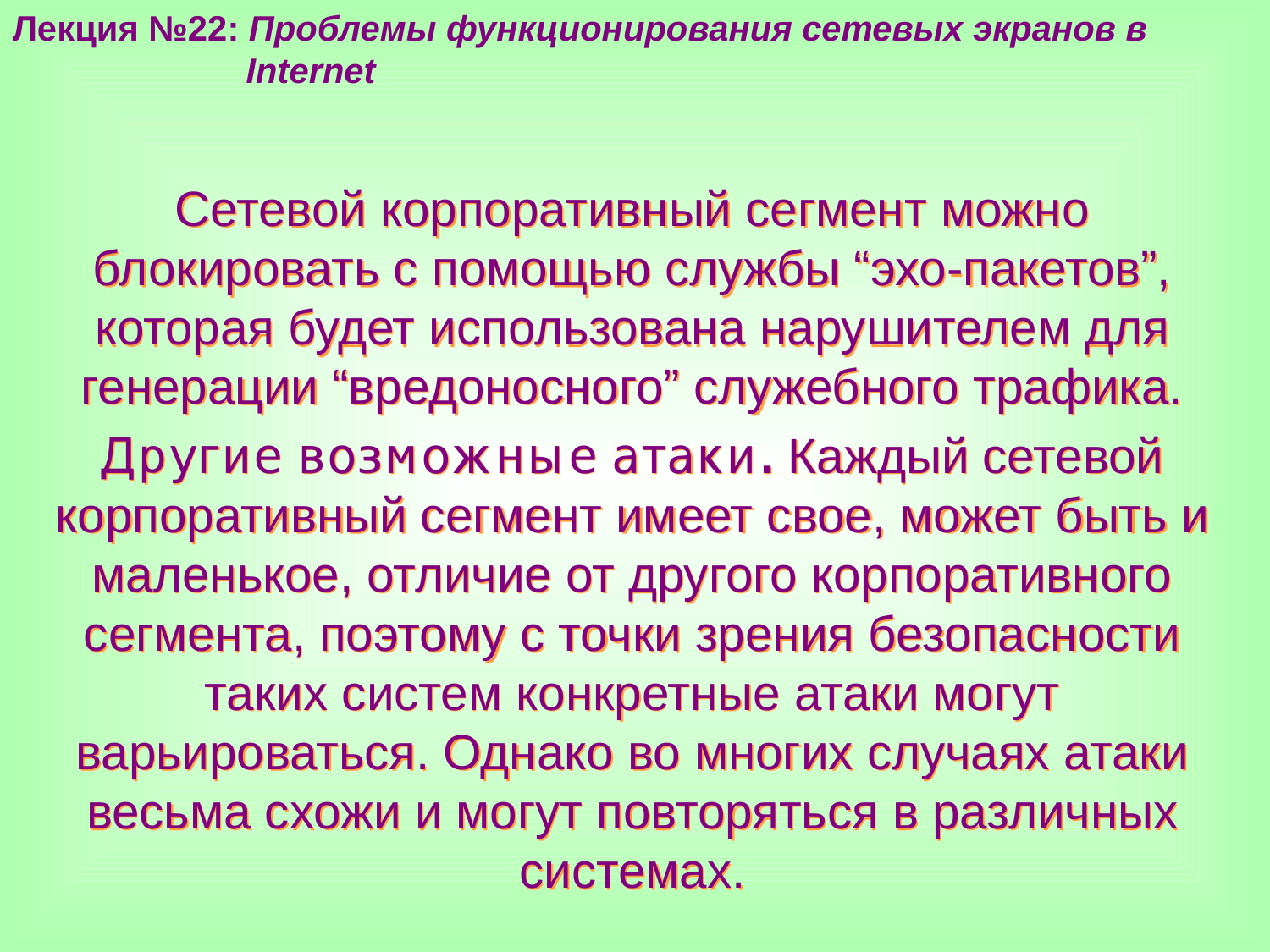

Лекция №22: Проблемы функционирования сетевых экранов в
                        Internet
Сетевой корпоративный сегмент можно блокировать с помощью службы “эхо-пакетов”, которая будет использована нарушителем для генерации “вредоносного” служебного трафика.
Другие возможные атаки. Каждый сетевой корпоративный сегмент имеет свое, может быть и маленькое, отличие от другого корпоративного сегмента, поэтому с точки зрения безопасности таких систем конкретные атаки могут варьироваться. Однако во многих случаях атаки весьма схожи и могут повторяться в различных системах.